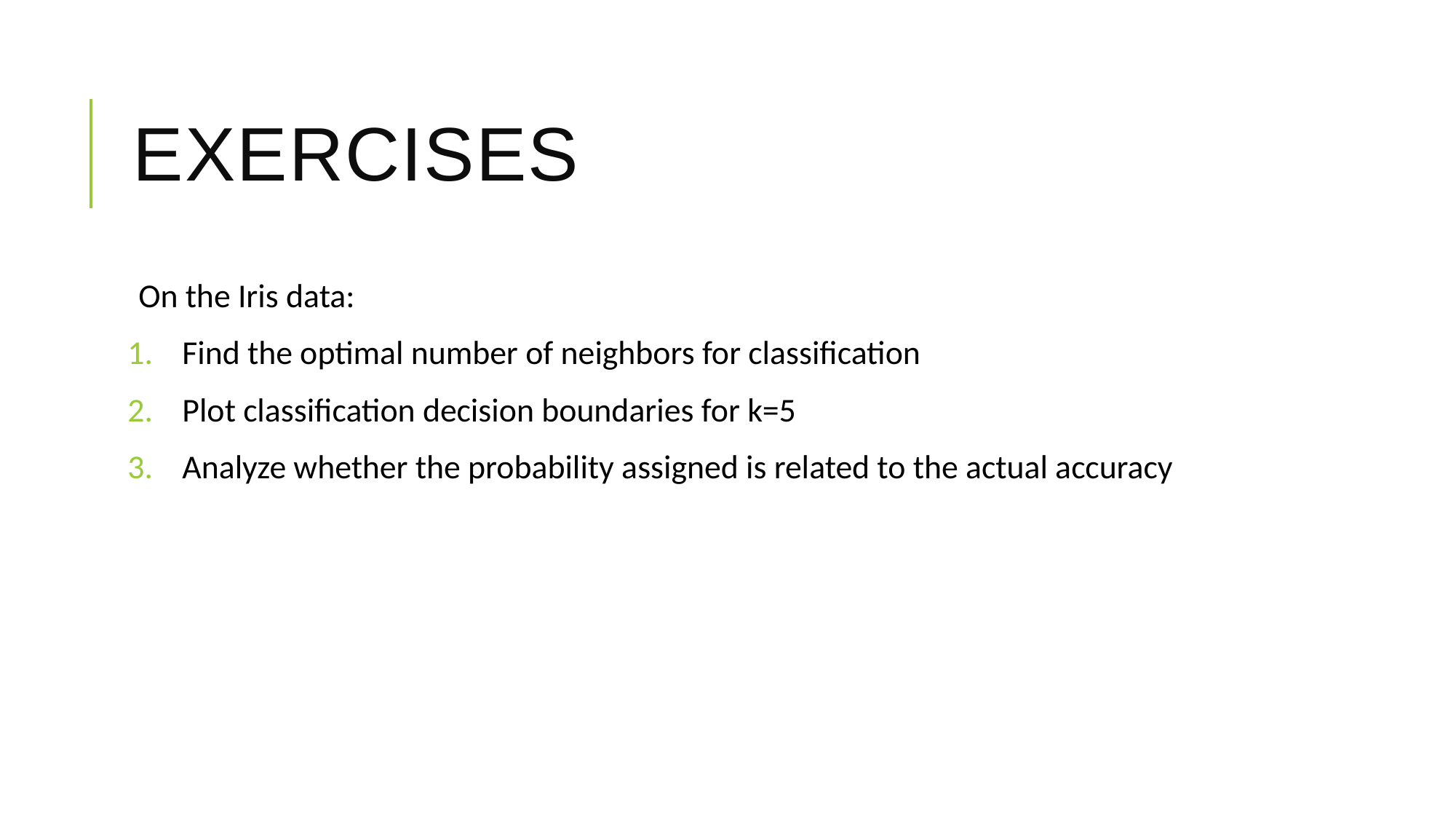

# Exercises
On the Iris data:
Find the optimal number of neighbors for classification
Plot classification decision boundaries for k=5
Analyze whether the probability assigned is related to the actual accuracy